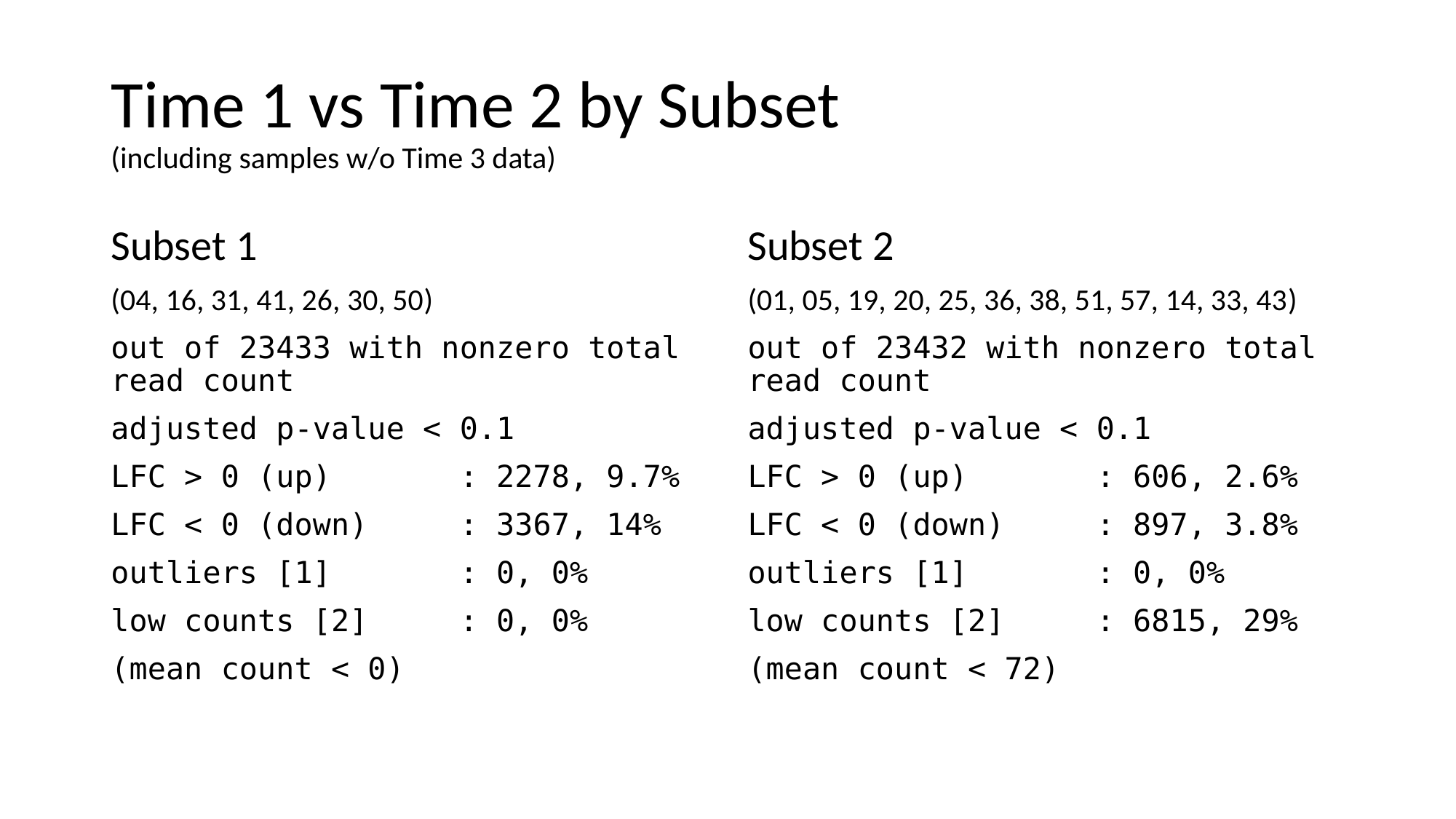

# Time 1 vs Time 2 by Subset (including samples w/o Time 3 data)
Subset 1
(04, 16, 31, 41, 26, 30, 50)
out of 23433 with nonzero total read count
adjusted p-value < 0.1
LFC > 0 (up)       : 2278, 9.7%
LFC < 0 (down)     : 3367, 14%
outliers [1]       : 0, 0%
low counts [2]     : 0, 0%
(mean count < 0)
Subset 2
(01, 05, 19, 20, 25, 36, 38, 51, 57, 14, 33, 43)
out of 23432 with nonzero total read count
adjusted p-value < 0.1
LFC > 0 (up)       : 606, 2.6%
LFC < 0 (down)     : 897, 3.8%
outliers [1]       : 0, 0%
low counts [2]     : 6815, 29%
(mean count < 72)